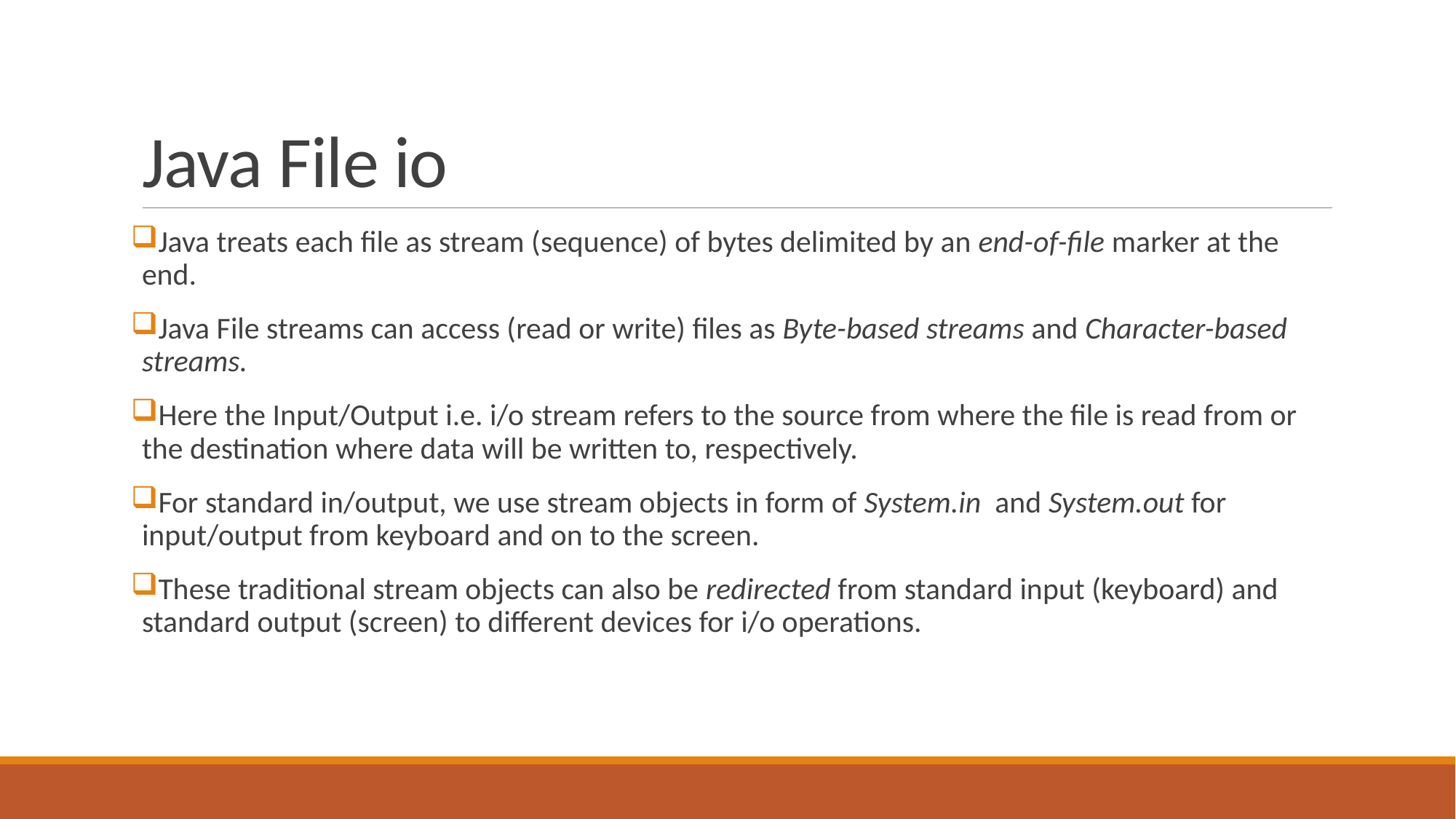

# Java File io
Java treats each file as stream (sequence) of bytes delimited by an end-of-file marker at the end.
Java File streams can access (read or write) files as Byte-based streams and Character-based streams.
Here the Input/Output i.e. i/o stream refers to the source from where the file is read from or the destination where data will be written to, respectively.
For standard in/output, we use stream objects in form of System.in  and System.out for input/output from keyboard and on to the screen.
These traditional stream objects can also be redirected from standard input (keyboard) and standard output (screen) to different devices for i/o operations.